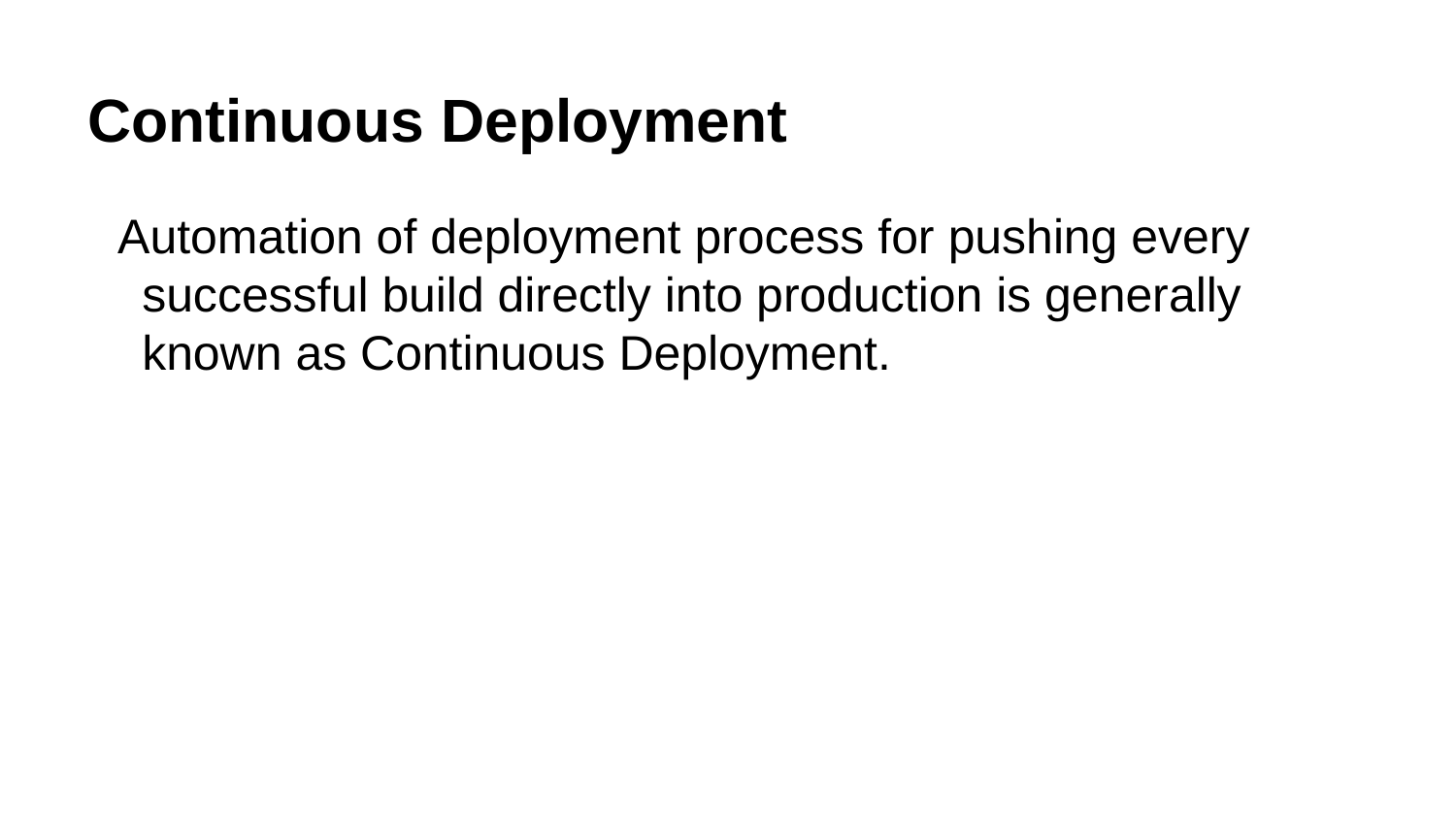

# Continuous Deployment
Automation of deployment process for pushing every successful build directly into production is generally known as Continuous Deployment.